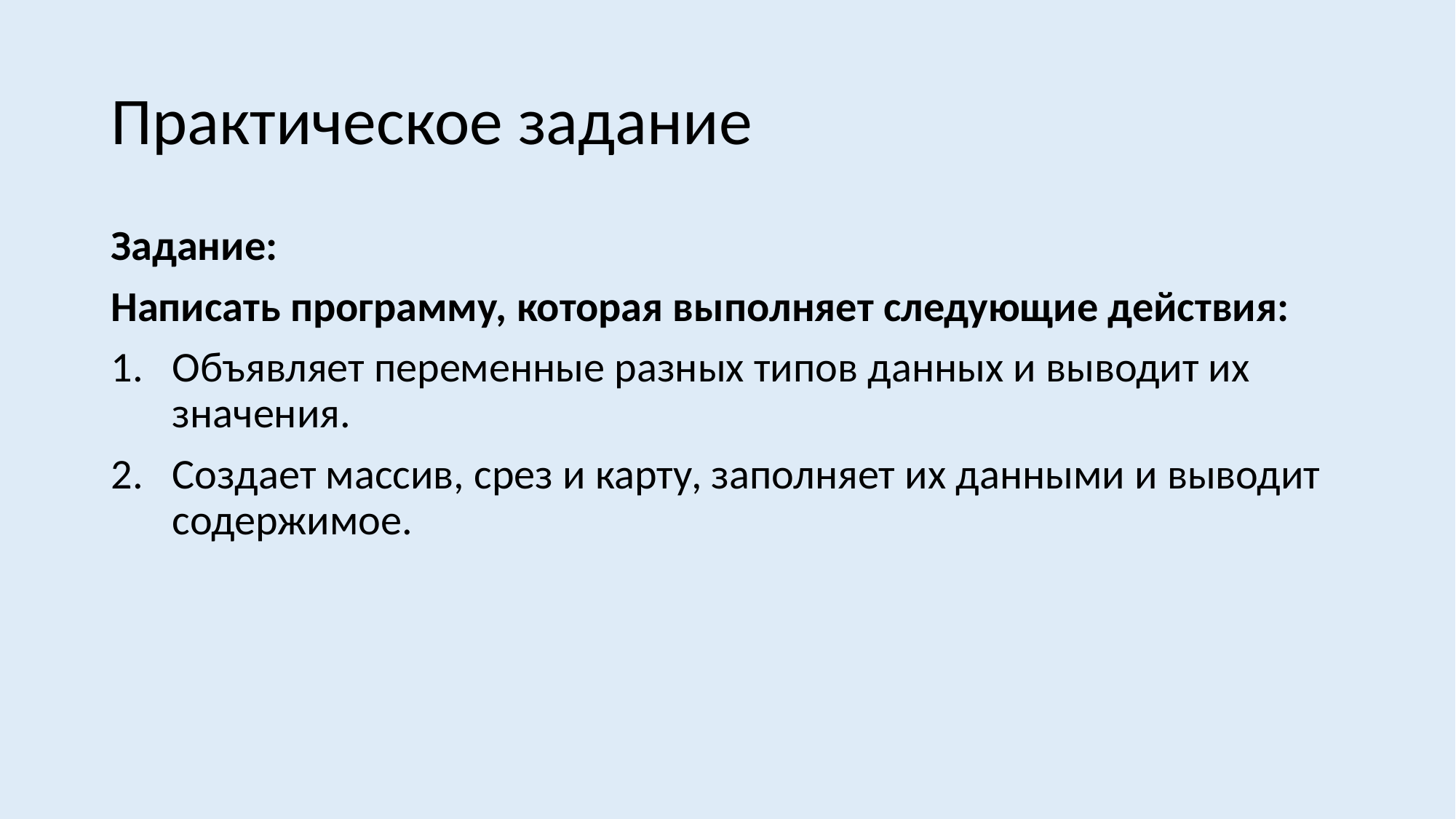

# Практическое задание
Задание:
Написать программу, которая выполняет следующие действия:
Объявляет переменные разных типов данных и выводит их значения.
Создает массив, срез и карту, заполняет их данными и выводит содержимое.